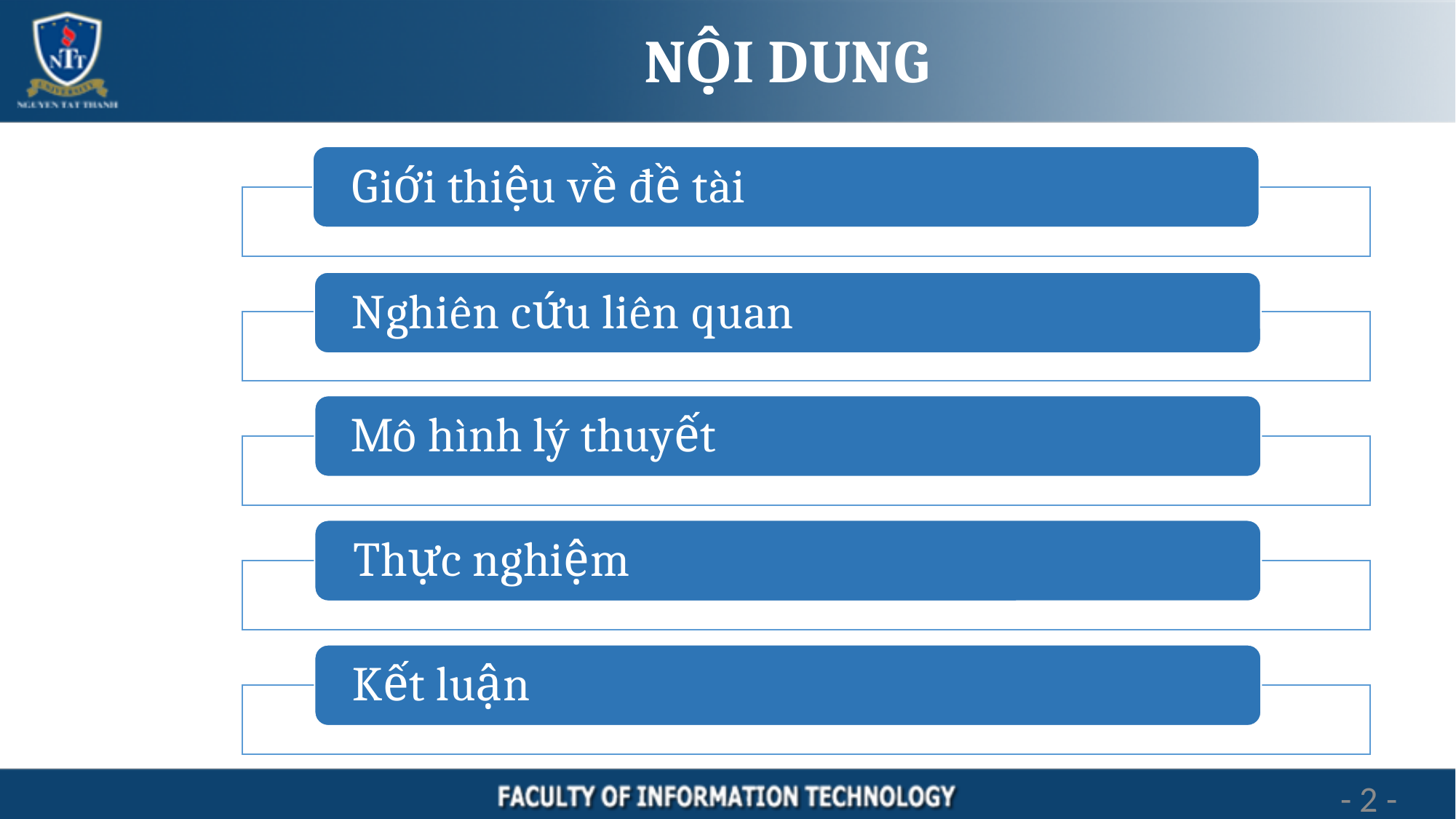

# NỘI DUNG
Giới thiệu về đề tài
Nghiên cứu liên quan
Mô hình lý thuyết
Thực nghiệm
Kết luận
2